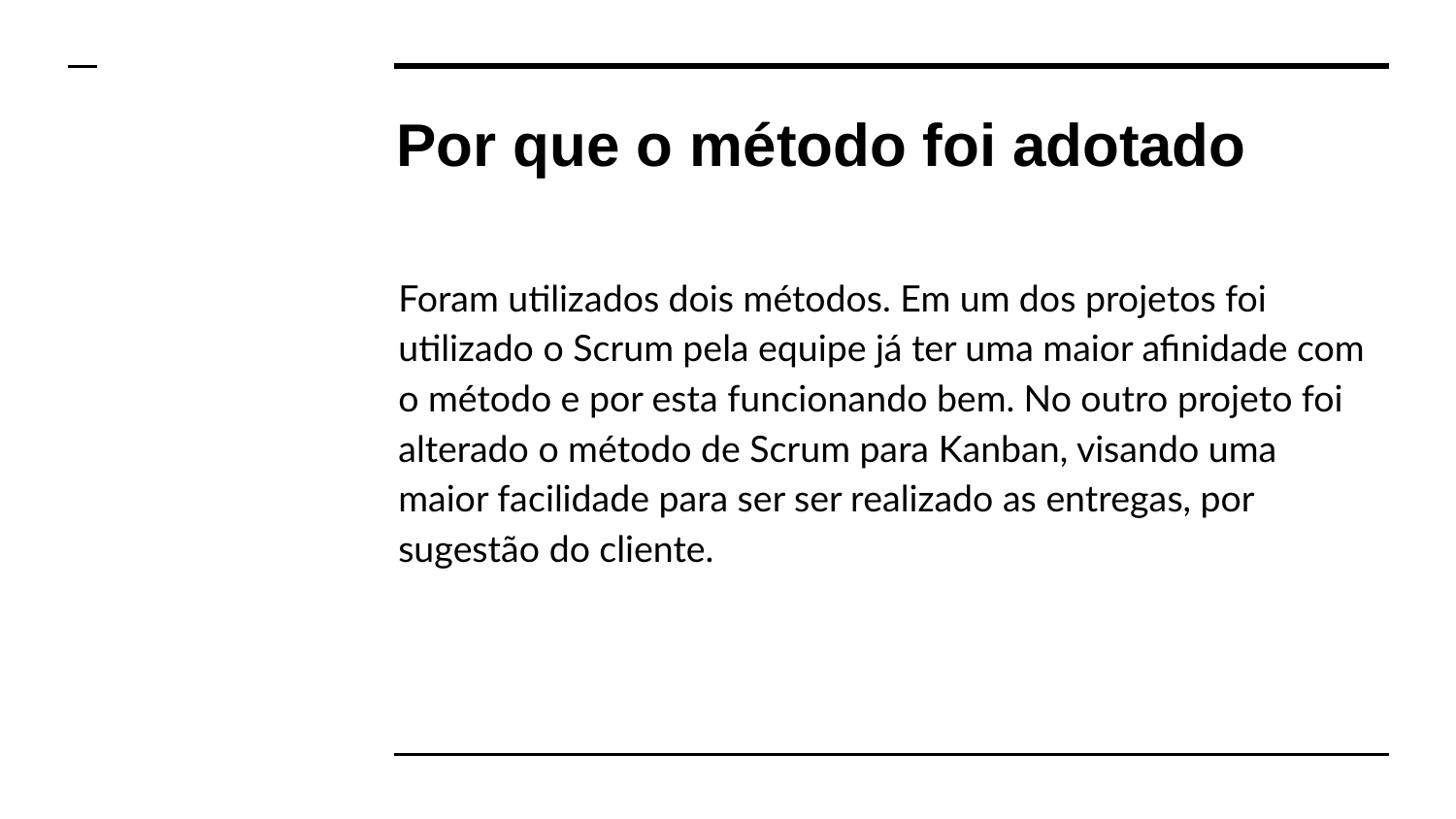

# Por que o método foi adotado
Foram utilizados dois métodos. Em um dos projetos foi utilizado o Scrum pela equipe já ter uma maior afinidade com o método e por esta funcionando bem. No outro projeto foi alterado o método de Scrum para Kanban, visando uma maior facilidade para ser ser realizado as entregas, por sugestão do cliente.